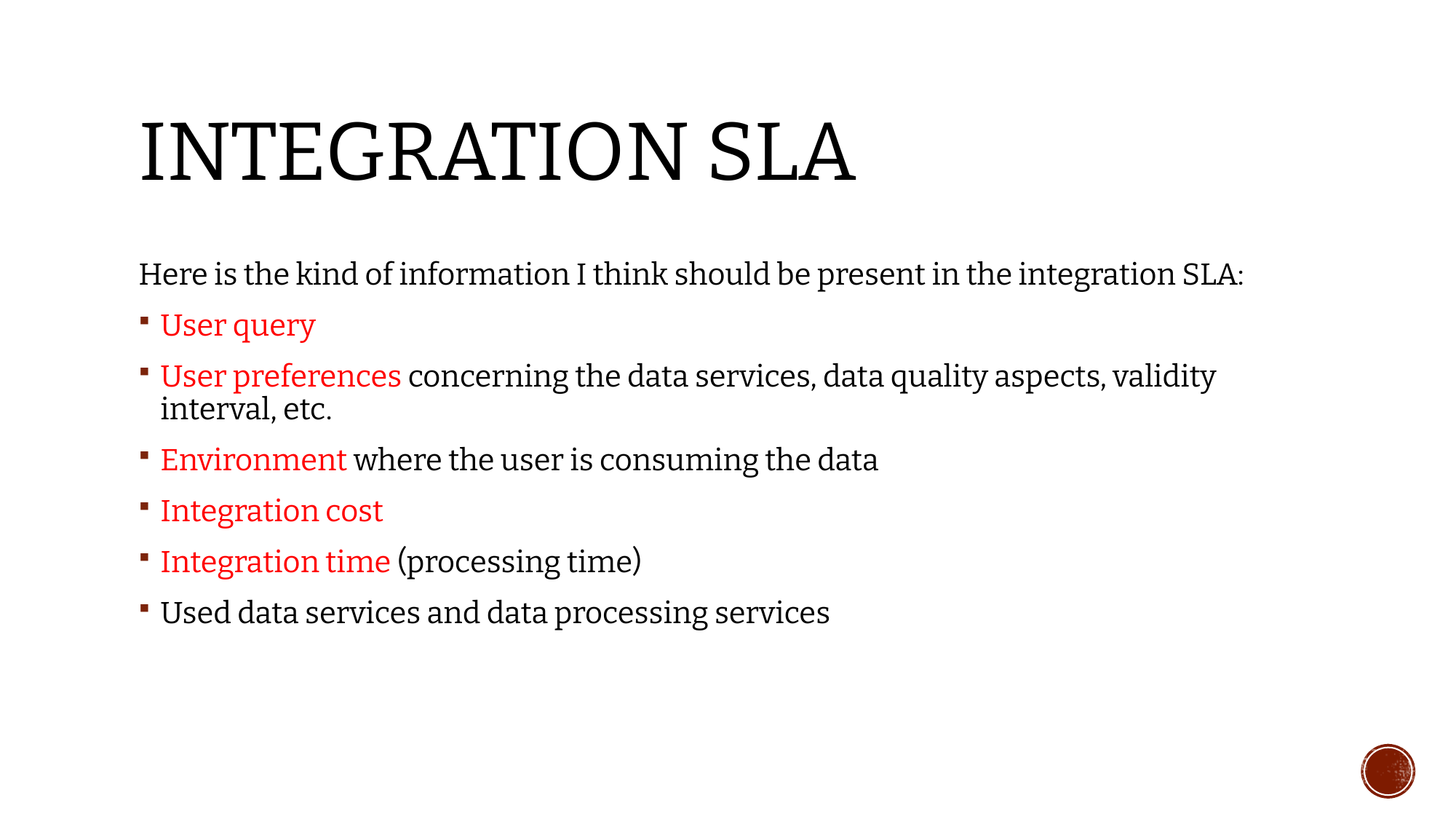

# Integration sla
Here is the kind of information I think should be present in the integration SLA:
User query
User preferences concerning the data services, data quality aspects, validity interval, etc.
Environment where the user is consuming the data
Integration cost
Integration time (processing time)
Used data services and data processing services